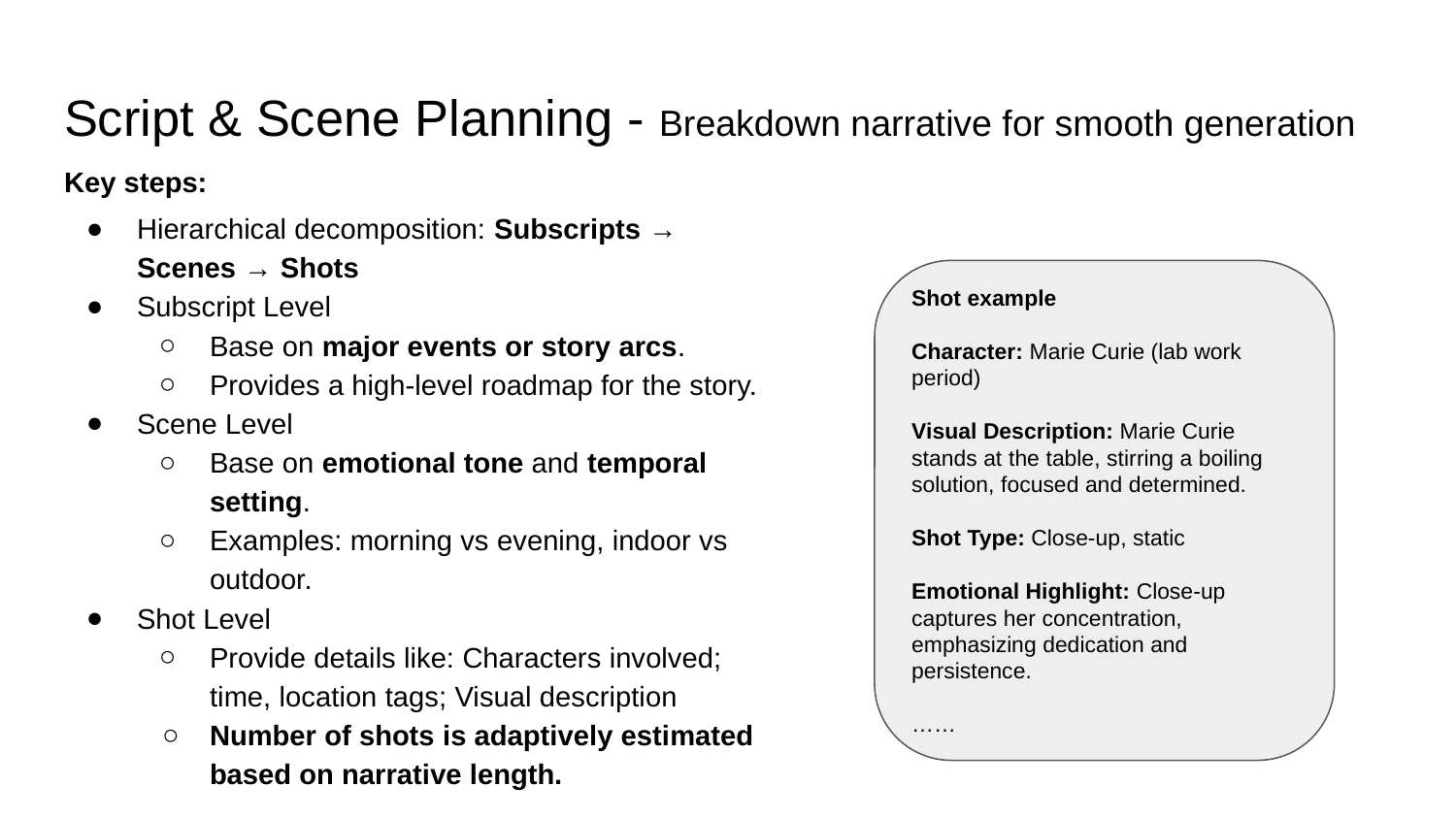

# Script & Scene Planning - Breakdown narrative for smooth generation
Key steps:
Hierarchical decomposition: Subscripts → Scenes → Shots
Subscript Level
Base on major events or story arcs.
Provides a high-level roadmap for the story.
Scene Level
Base on emotional tone and temporal setting.
Examples: morning vs evening, indoor vs outdoor.
Shot Level
Provide details like: Characters involved; time, location tags; Visual description
Number of shots is adaptively estimated based on narrative length.

Shot example

Character: Marie Curie (lab work period)
Visual Description: Marie Curie stands at the table, stirring a boiling solution, focused and determined.
Shot Type: Close-up, static
Emotional Highlight: Close-up captures her concentration, emphasizing dedication and persistence.

……